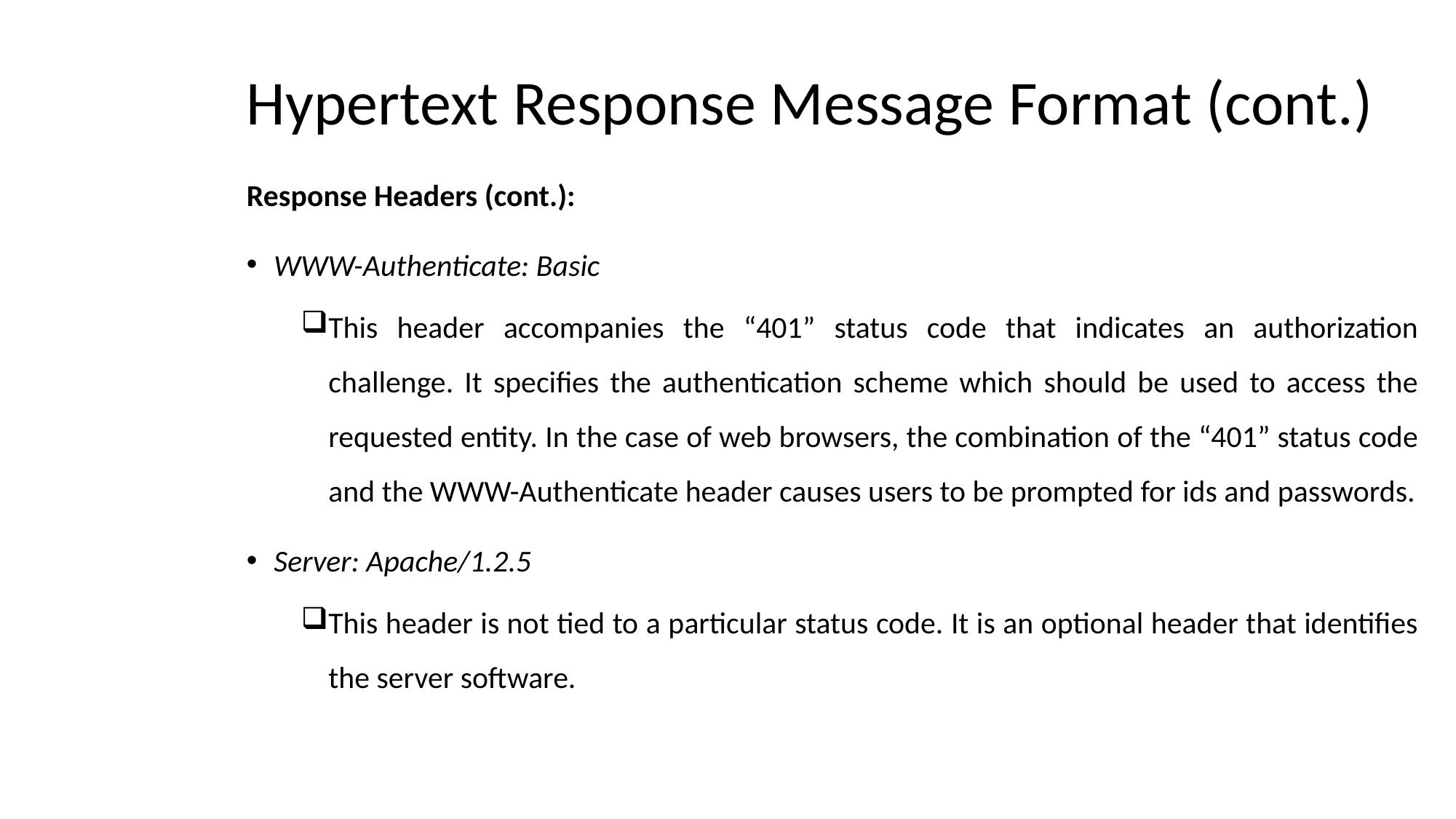

# Hypertext Response Message Format (cont.)
Response Headers (cont.):
WWW-Authenticate: Basic
This header accompanies the “401” status code that indicates an authorization challenge. It specifies the authentication scheme which should be used to access the requested entity. In the case of web browsers, the combination of the “401” status code and the WWW-Authenticate header causes users to be prompted for ids and passwords.
Server: Apache/1.2.5
This header is not tied to a particular status code. It is an optional header that identifies the server software.